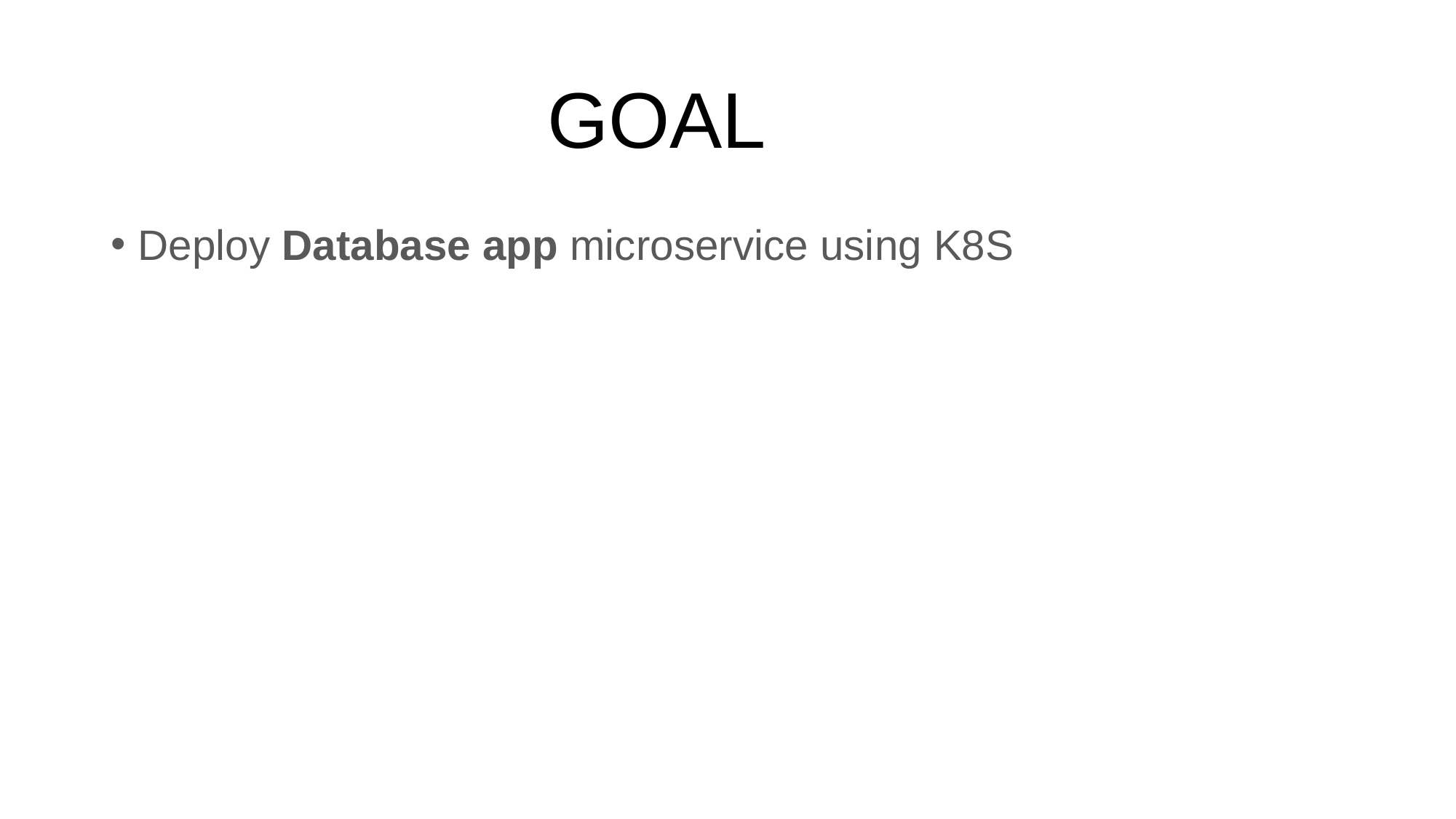

# GOAL
Deploy Database app microservice using K8S